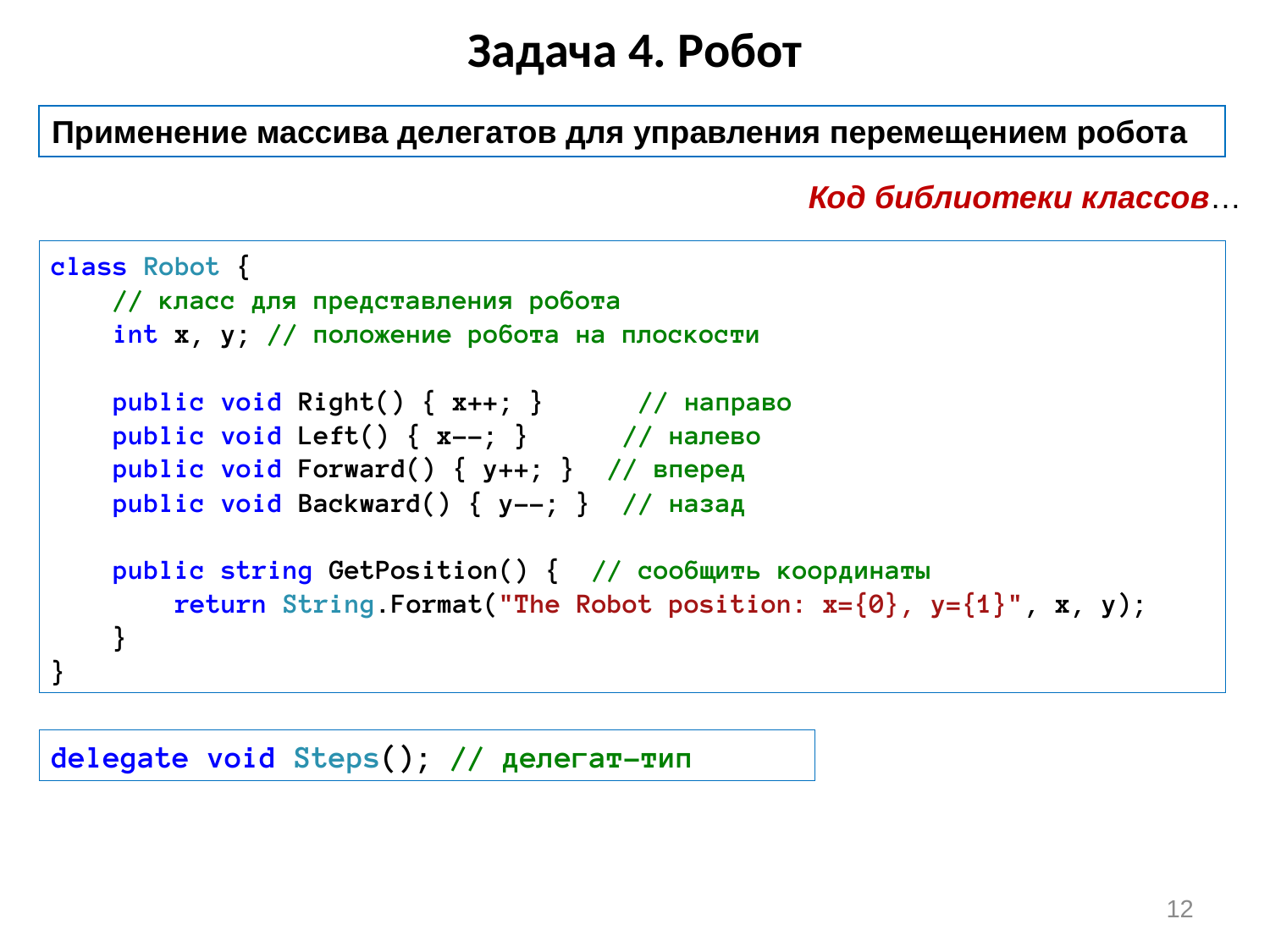

Задача 4. Робот
Применение массива делегатов для управления перемещением робота
Код библиотеки классов…
class Robot {
    // класс для представления робота
    int x, y; // положение робота на плоскости

    public void Right() { x++; }      // направо
    public void Left() { x--; }      // налево
    public void Forward() { y++; }  // вперед
    public void Backward() { y--; }  // назад

    public string GetPosition() {  // сообщить координаты
        return String.Format("The Robot position: x={0}, y={1}", x, y);
    }
}
delegate void Steps(); // делегат-тип
12